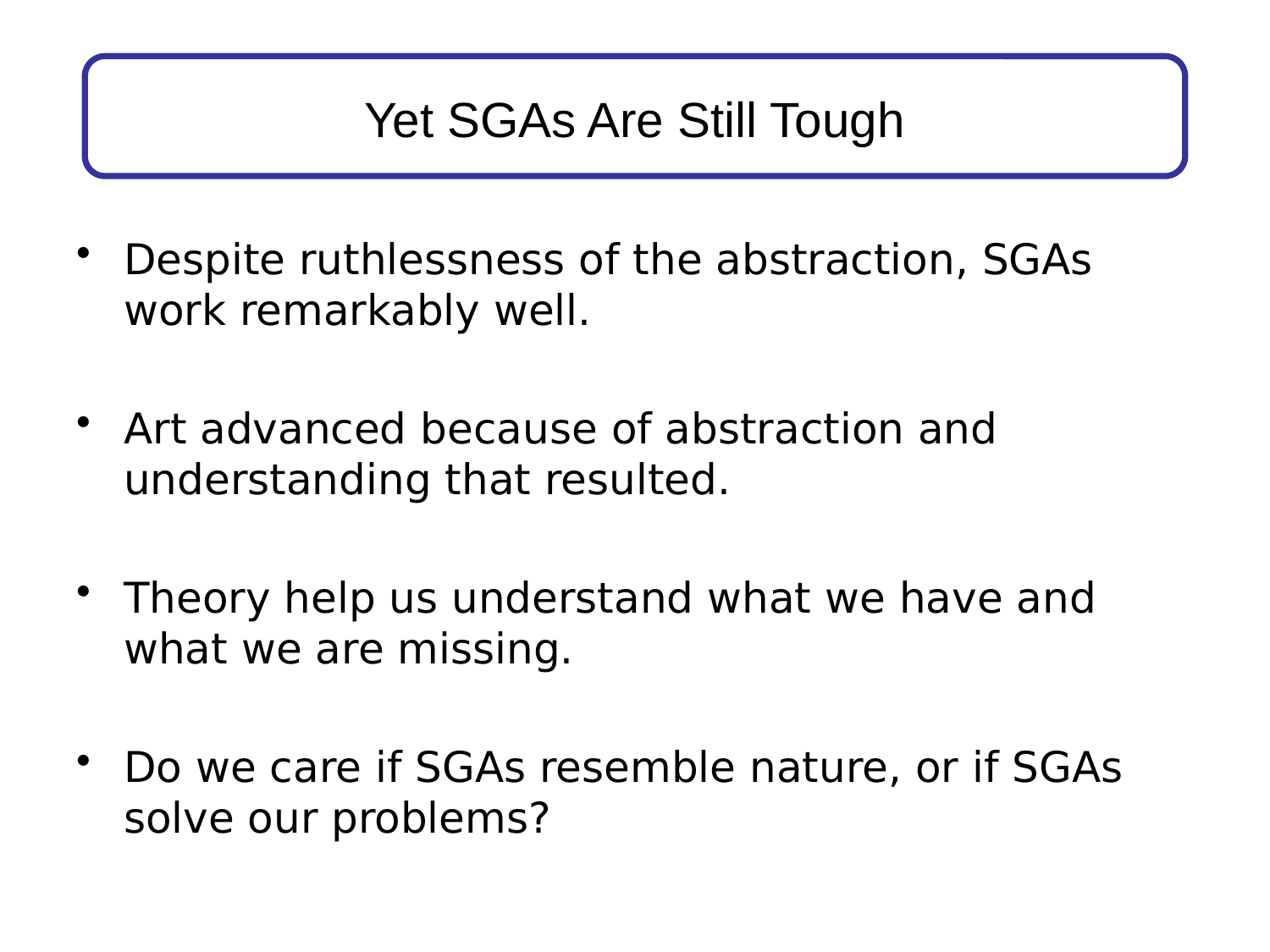

# Yet SGAs Are Still Tough
Despite ruthlessness of the abstraction, SGAs work remarkably well.

Art advanced because of abstraction and understanding that resulted.

Theory help us understand what we have and what we are missing.

Do we care if SGAs resemble nature, or if SGAs solve our problems?